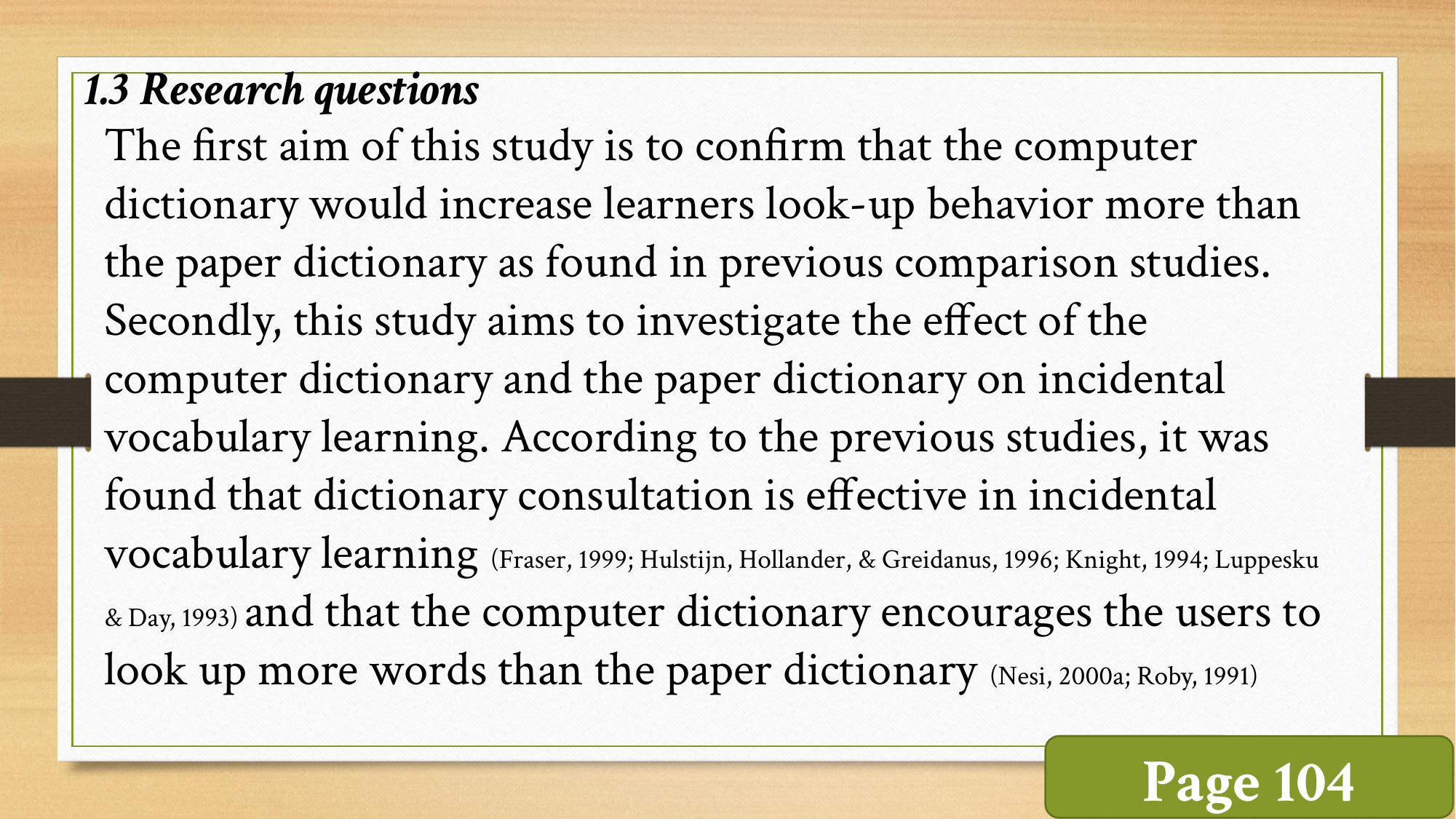

1.3 Research questions
The first aim of this study is to confirm that the computer dictionary would increase learners look-up behavior more than the paper dictionary as found in previous comparison studies. Secondly, this study aims to investigate the effect of the computer dictionary and the paper dictionary on incidental vocabulary learning. According to the previous studies, it was found that dictionary consultation is effective in incidental vocabulary learning (Fraser, 1999; Hulstijn, Hollander, & Greidanus, 1996; Knight, 1994; Luppesku & Day, 1993) and that the computer dictionary encourages the users to look up more words than the paper dictionary (Nesi, 2000a; Roby, 1991)
Page 104